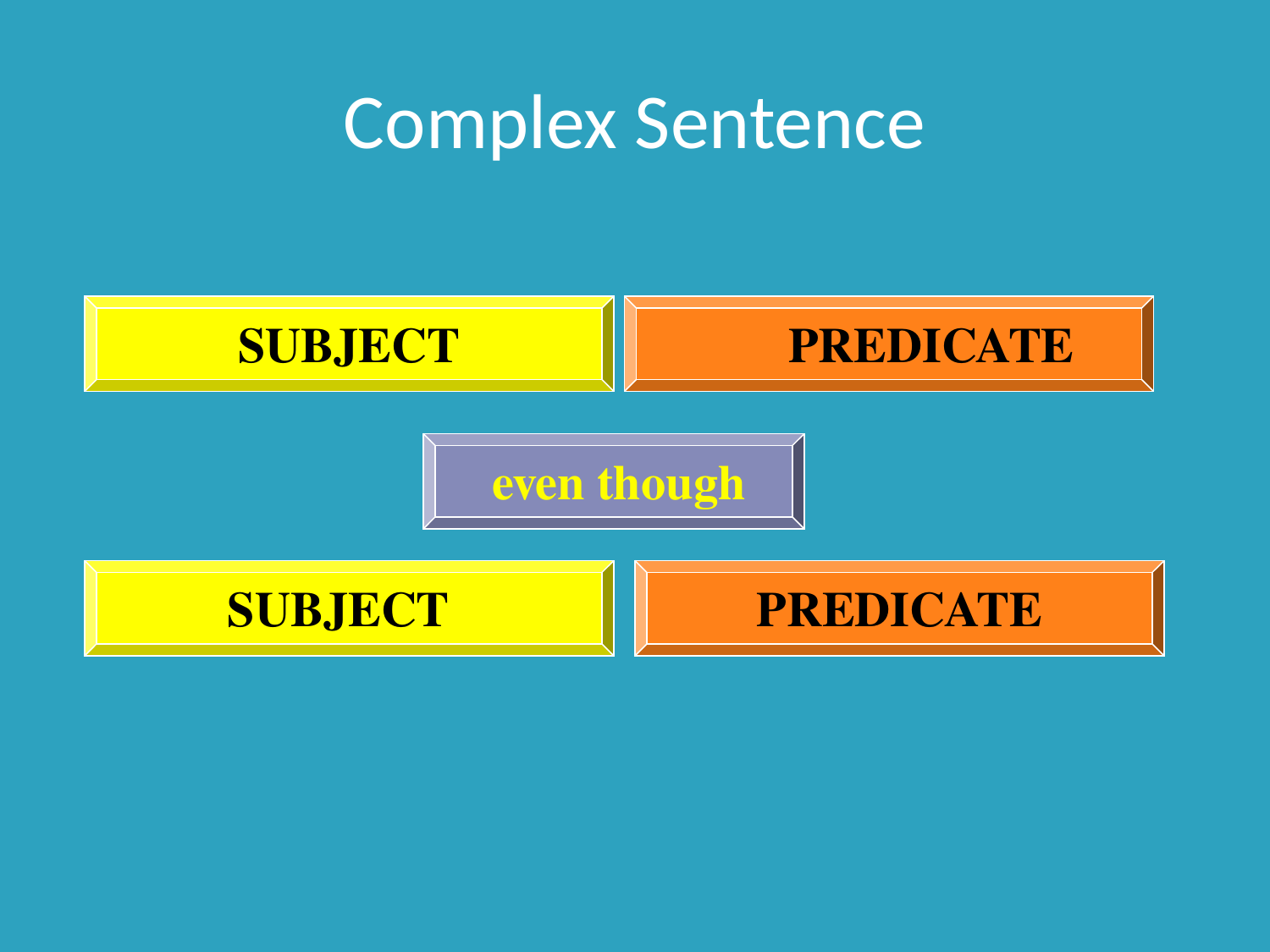

# Complex Sentence

SUBJECT
PREDICATE

even though

SUBJECT
PREDICATE